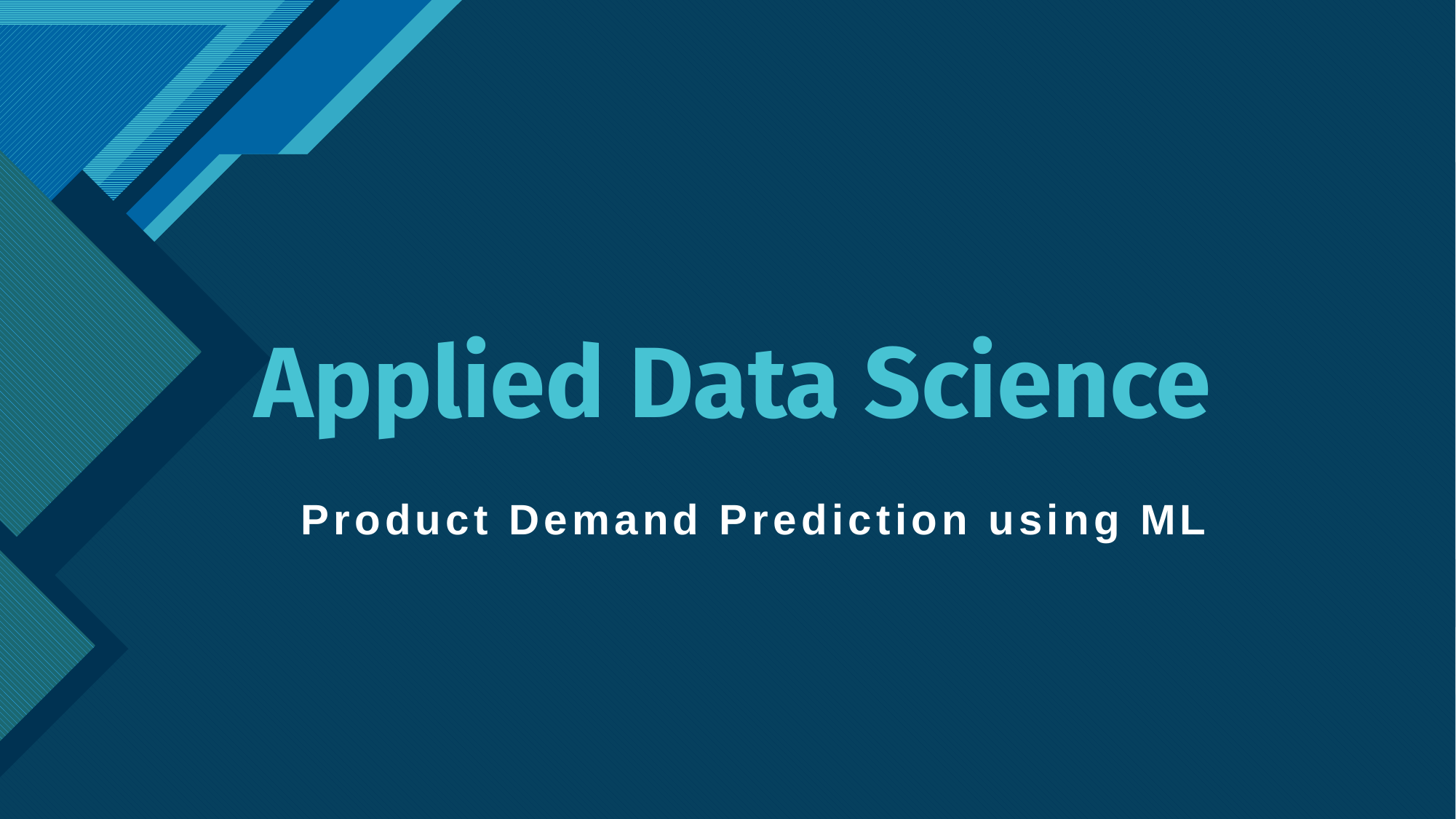

# Applied Data Science
Product Demand Prediction using ML